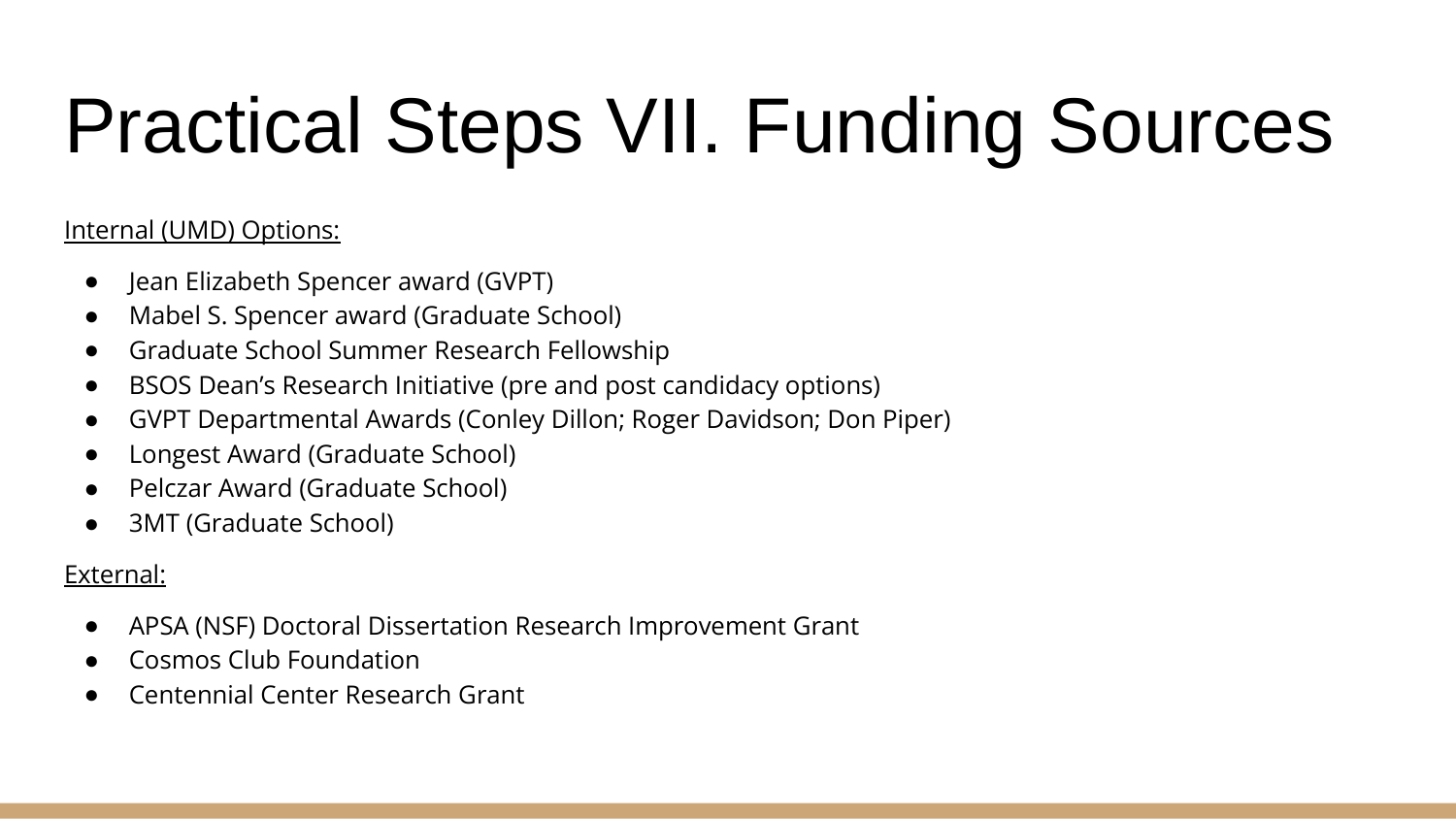

# Practical Steps VII. Funding Sources
Internal (UMD) Options:
Jean Elizabeth Spencer award (GVPT)
Mabel S. Spencer award (Graduate School)
Graduate School Summer Research Fellowship
BSOS Dean’s Research Initiative (pre and post candidacy options)
GVPT Departmental Awards (Conley Dillon; Roger Davidson; Don Piper)
Longest Award (Graduate School)
Pelczar Award (Graduate School)
3MT (Graduate School)
External:
APSA (NSF) Doctoral Dissertation Research Improvement Grant
Cosmos Club Foundation
Centennial Center Research Grant